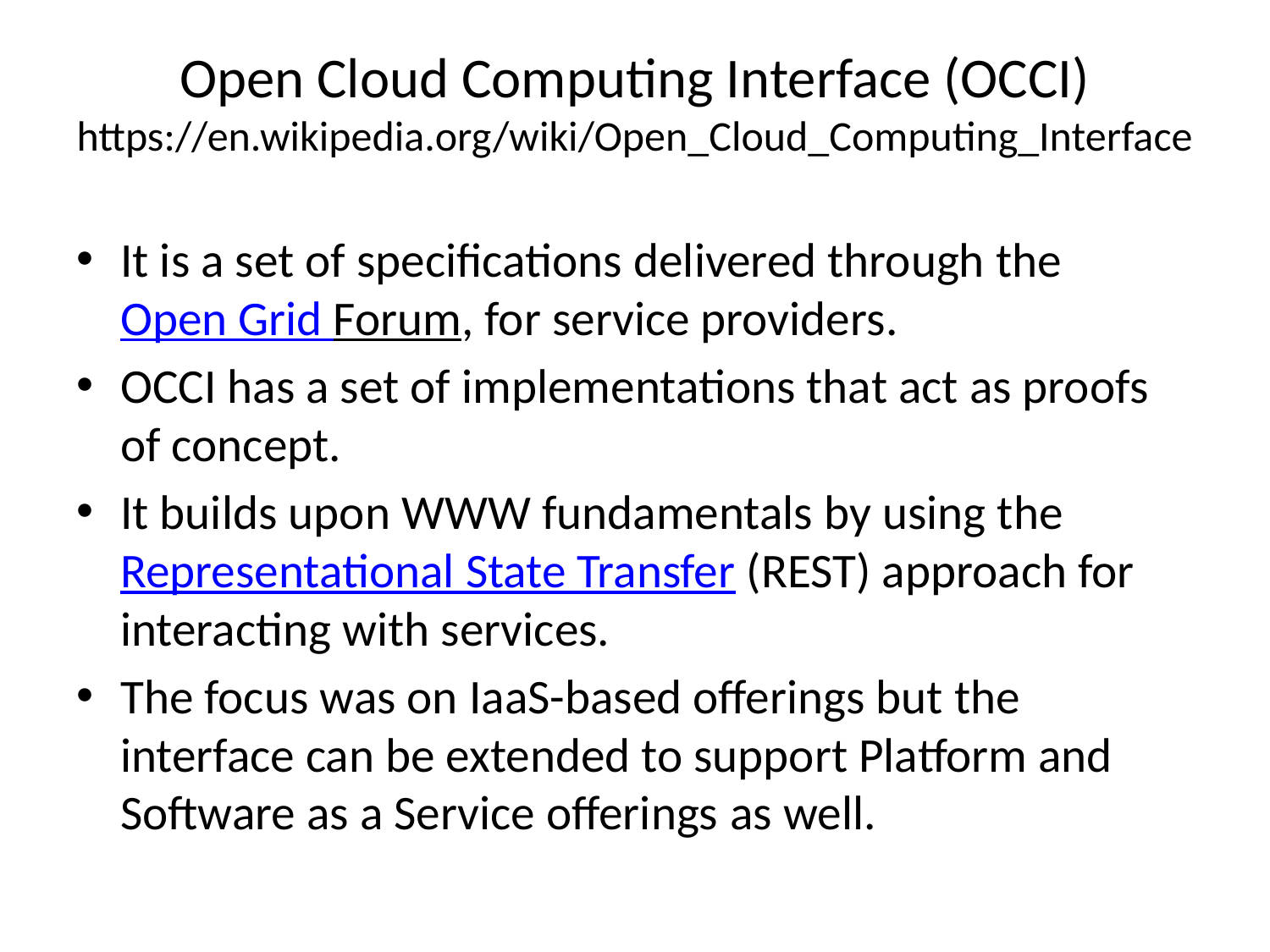

# Open Cloud Computing Interface (OCCI) https://en.wikipedia.org/wiki/Open_Cloud_Computing_Interface
It is a set of specifications delivered through the Open Grid Forum, for service providers.
OCCI has a set of implementations that act as proofs of concept.
It builds upon WWW fundamentals by using the Representational State Transfer (REST) approach for interacting with services.
The focus was on IaaS-based offerings but the interface can be extended to support Platform and Software as a Service offerings as well.